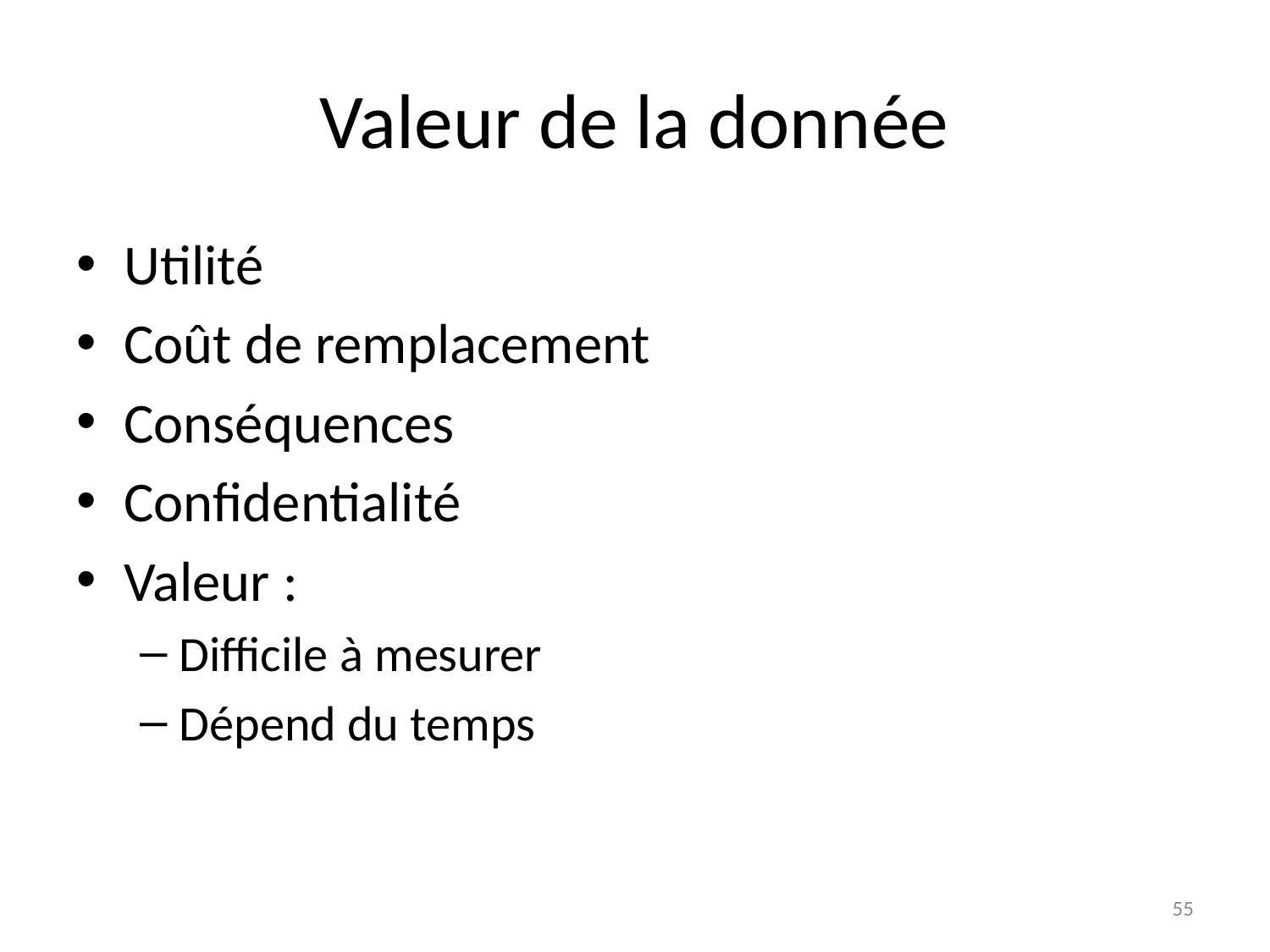

# Valeur de la donnée
Utilité
Coût de remplacement
Conséquences
Confidentialité
Valeur :
Difficile à mesurer
Dépend du temps
55